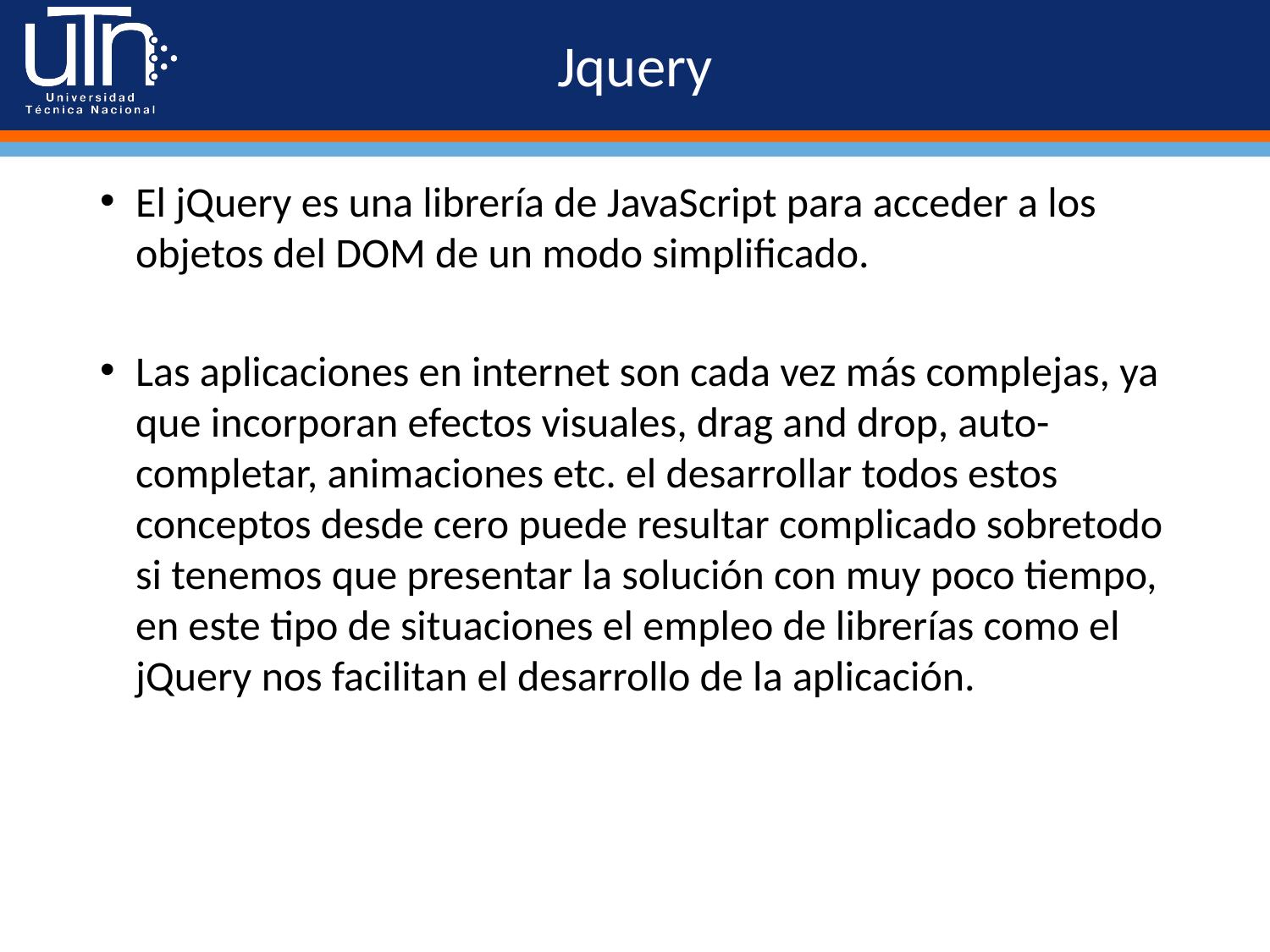

# Jquery
El jQuery es una librería de JavaScript para acceder a los objetos del DOM de un modo simplificado.

Las aplicaciones en internet son cada vez más complejas, ya que incorporan efectos visuales, drag and drop, auto-completar, animaciones etc. el desarrollar todos estos conceptos desde cero puede resultar complicado sobretodo si tenemos que presentar la solución con muy poco tiempo, en este tipo de situaciones el empleo de librerías como el jQuery nos facilitan el desarrollo de la aplicación.